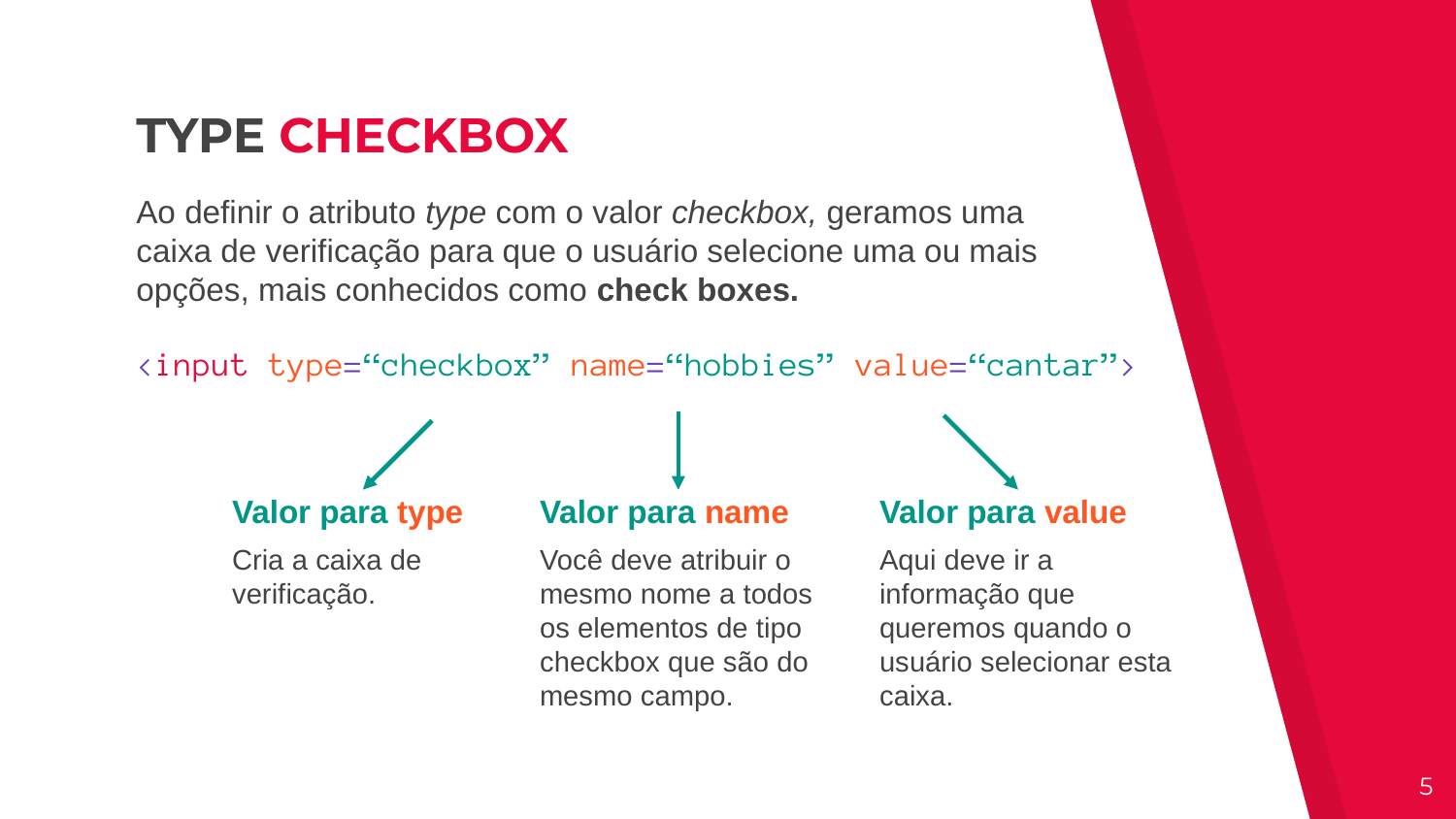

TYPE CHECKBOX
Ao definir o atributo type com o valor checkbox, geramos uma caixa de verificação para que o usuário selecione uma ou mais opções, mais conhecidos como check boxes.
<input type=“checkbox” name=“hobbies” value=“cantar”>

Valor para type
Cria a caixa de verificação.
Valor para name
Você deve atribuir o mesmo nome a todos os elementos de tipo checkbox que são do mesmo campo.
Valor para value
Aqui deve ir a informação que queremos quando o usuário selecionar esta caixa.
5